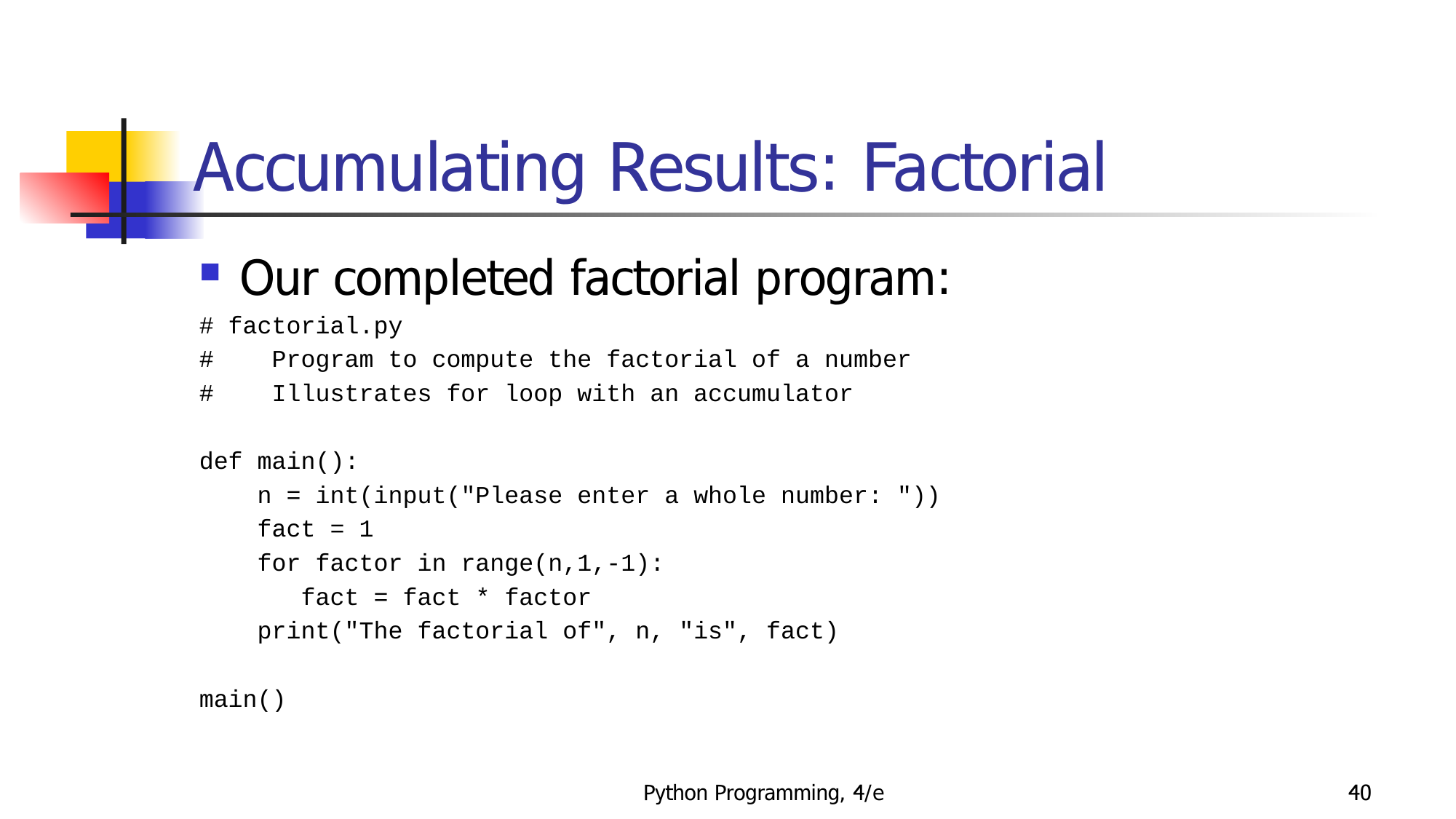

# Accumulating Results: Factorial
Our completed factorial program:
# factorial.py
#    Program to compute the factorial of a number
#    Illustrates for loop with an accumulator

def main():
    n = int(input("Please enter a whole number: "))
    fact = 1
    for factor in range(n,1,-1):
       fact = fact * factor
    print("The factorial of", n, "is", fact)

main()
Python Programming, 4/e
40